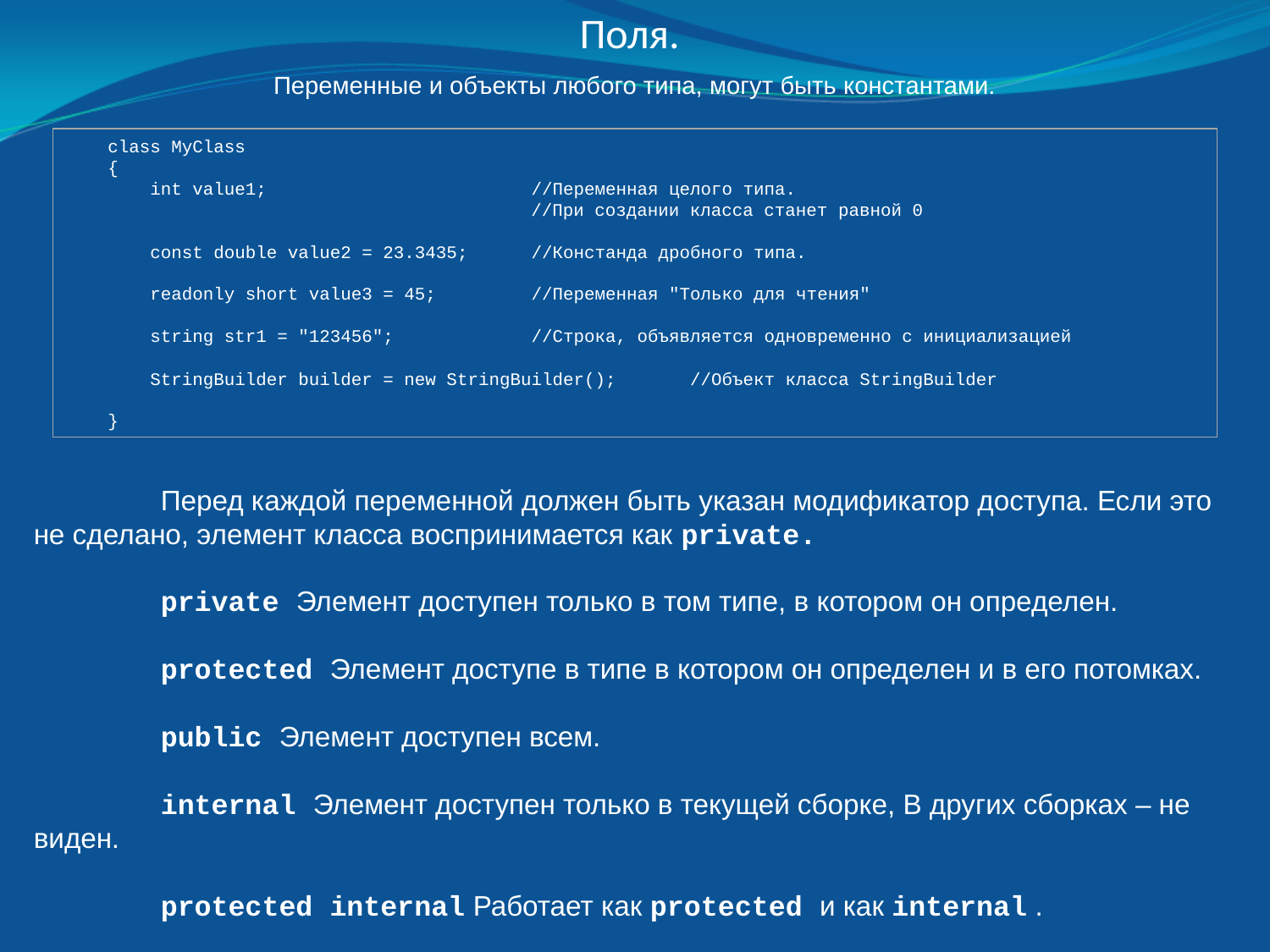

Поля.
Переменные и объекты любого типа, могут быть константами.
    class MyClass
    {
        int value1;                         //Переменная целого типа.
                                            //При создании класса станет равной 0

        const double value2 = 23.3435;      //Констанда дробного типа.

        readonly short value3 = 45;         //Переменная "Только для чтения"

        string str1 = "123456";             //Строка, объявляется одновременно с инициализацией

        StringBuilder builder = new StringBuilder();       //Объект класса StringBuilder

    }
	Перед каждой переменной должен быть указан модификатор доступа. Если это не сделано, элемент класса воспринимается как private.

	private Элемент доступен только в том типе, в котором он определен.

	protected Элемент доступе в типе в котором он определен и в его потомках.

	public Элемент доступен всем.

	internal Элемент доступен только в текущей сборке, В других сборках – не виден.

	protected internal Работает как protected и как internal .